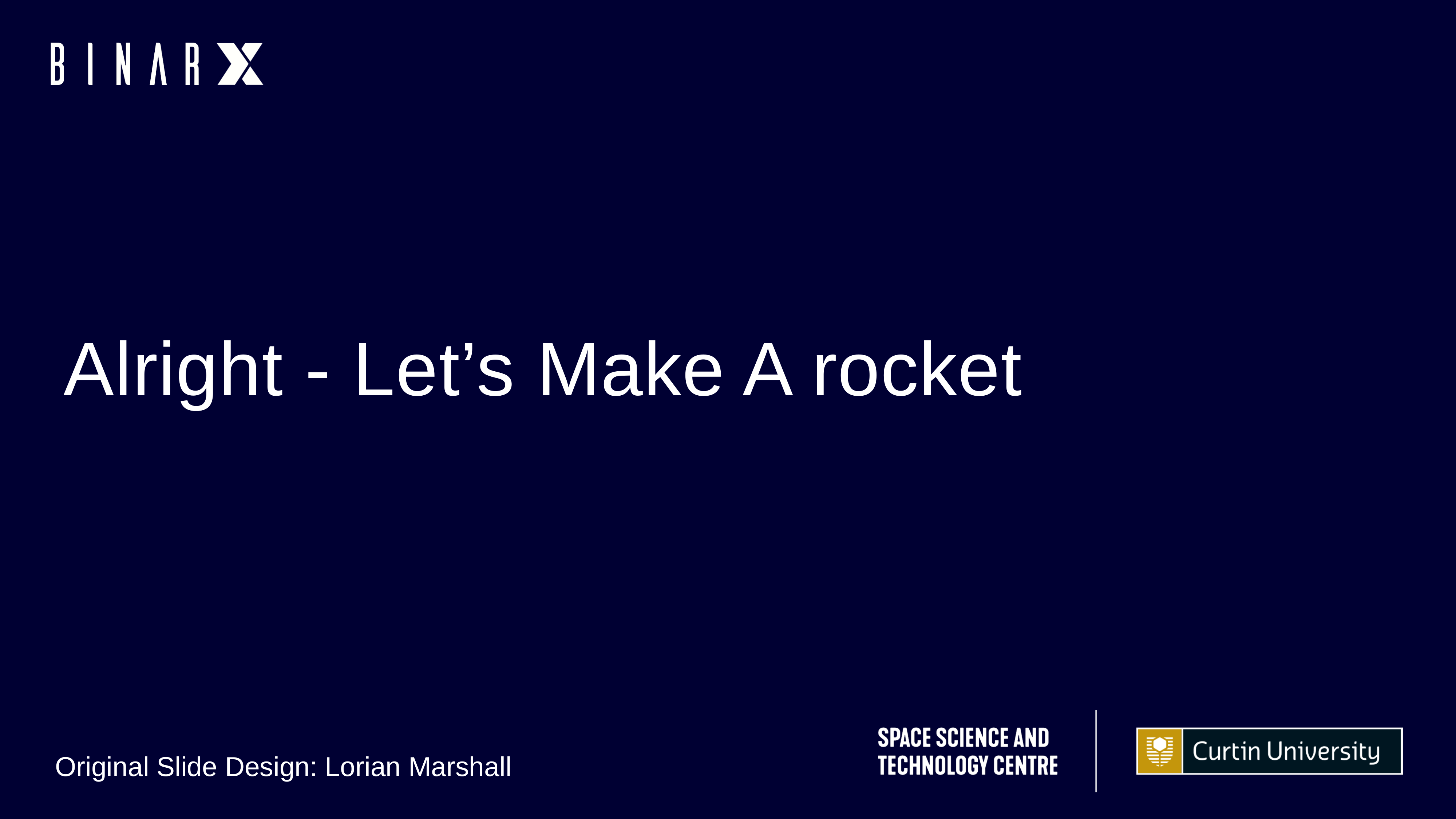

Alright - Let’s Make A rocket
Original Slide Design: Lorian Marshall